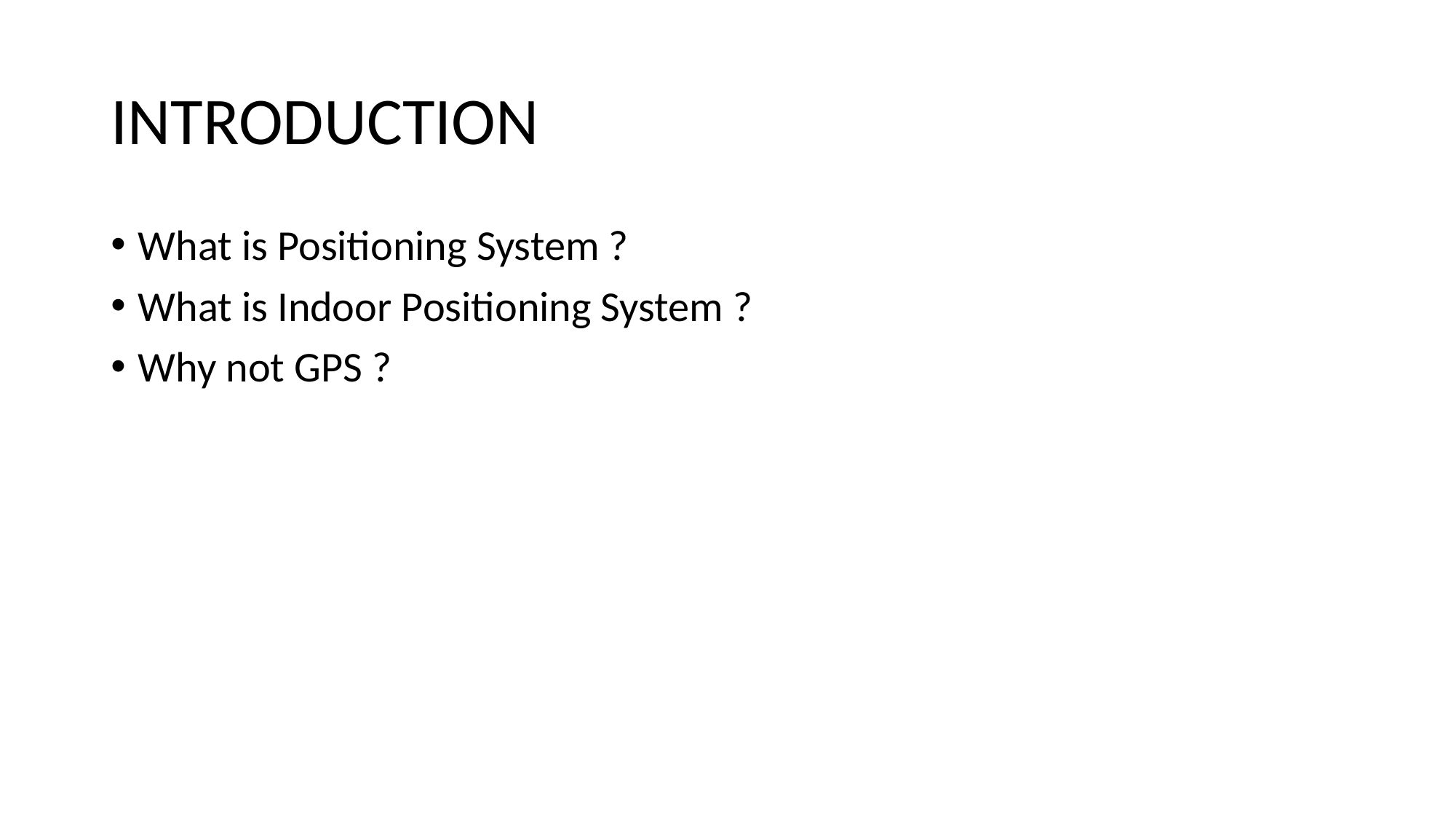

# INTRODUCTION
What is Positioning System ?
What is Indoor Positioning System ?
Why not GPS ?